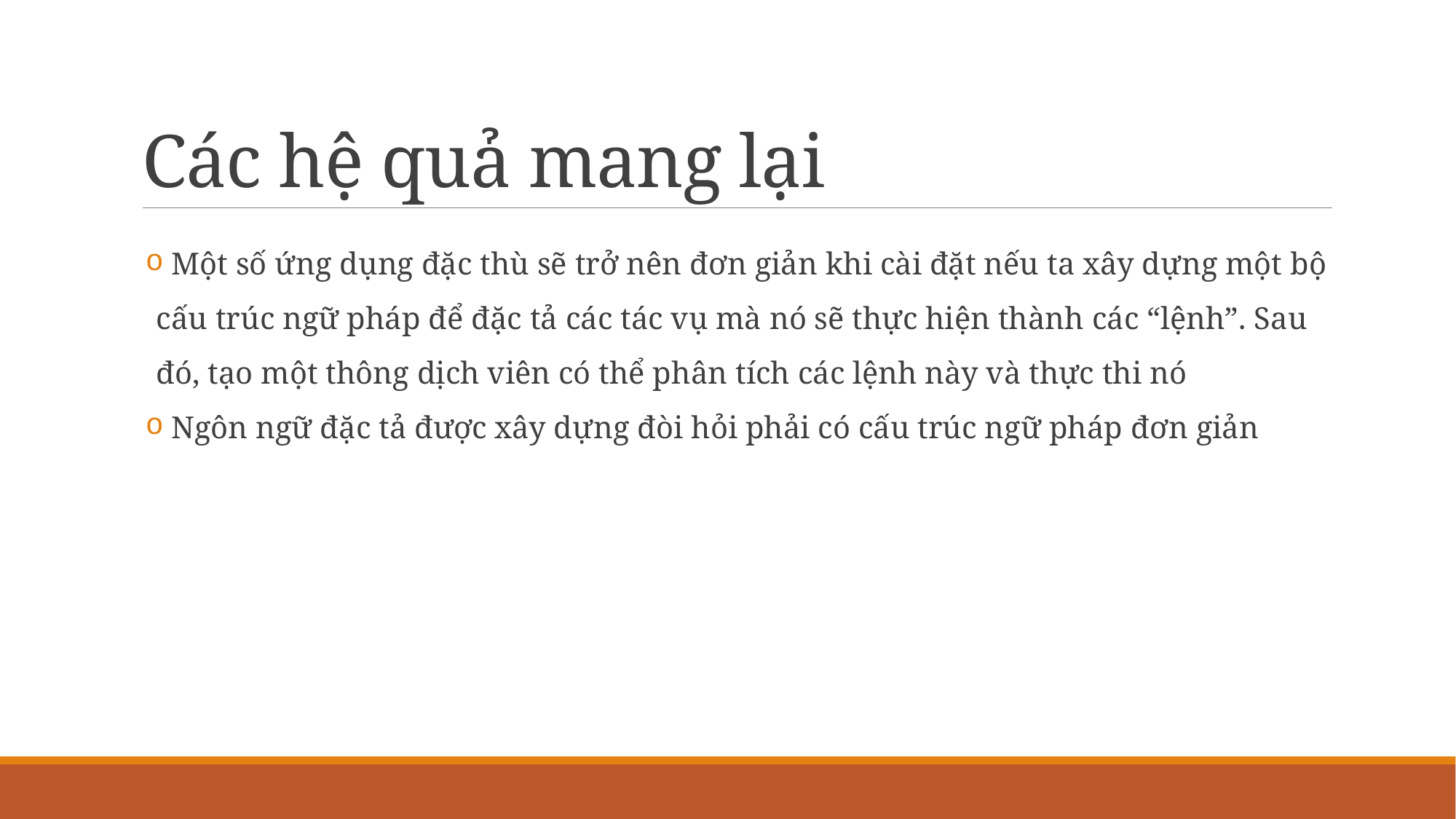

# Các hệ quả mang lại
 Một số ứng dụng đặc thù sẽ trở nên đơn giản khi cài đặt nếu ta xây dựng một bộ cấu trúc ngữ pháp để đặc tả các tác vụ mà nó sẽ thực hiện thành các “lệnh”. Sau đó, tạo một thông dịch viên có thể phân tích các lệnh này và thực thi nó
 Ngôn ngữ đặc tả được xây dựng đòi hỏi phải có cấu trúc ngữ pháp đơn giản